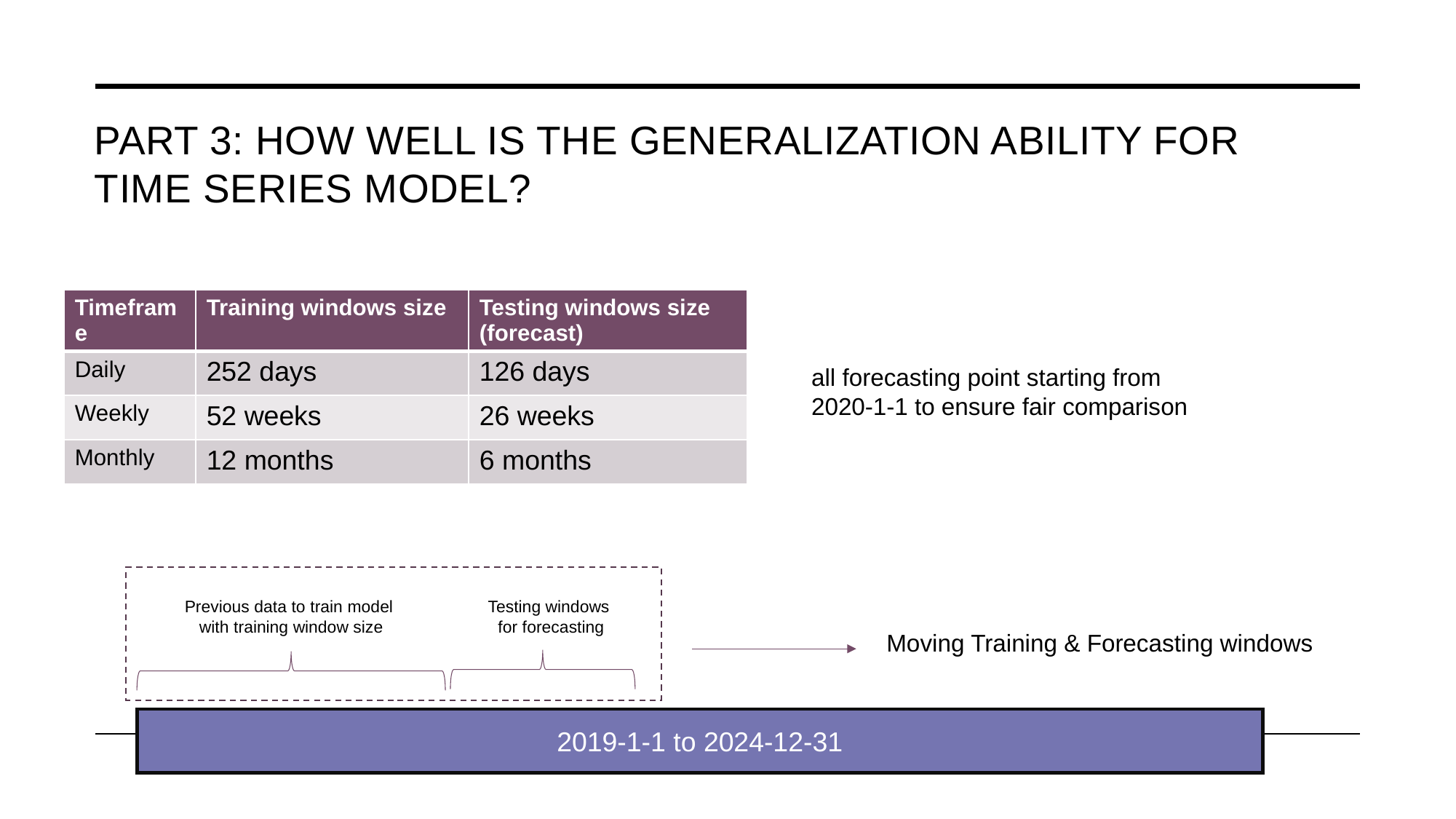

# Part 3: How well is the generalization ability for Time Series Model?
| Timeframe | Training windows size | Testing windows size (forecast) |
| --- | --- | --- |
| Daily | 252 days | 126 days |
| Weekly | 52 weeks | 26 weeks |
| Monthly | 12 months | 6 months |
all forecasting point starting from
2020-1-1 to ensure fair comparison

Testing windows
for forecasting
Previous data to train model
with training window size
Moving Training & Forecasting windows
2019-1-1 to 2024-12-31